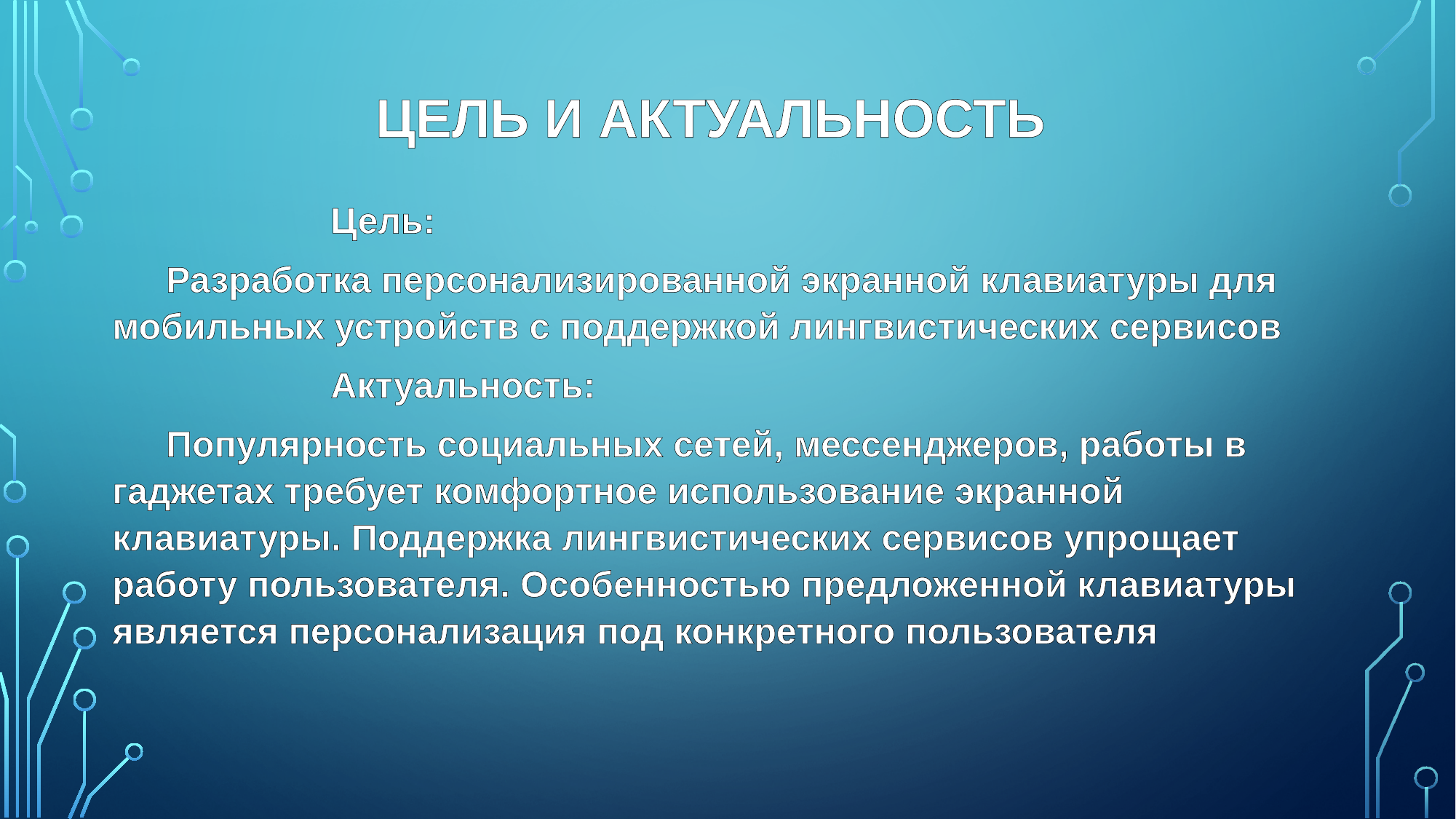

# ЦЕЛЬ И АКТУАЛЬНОСТЬ
		Цель:
Разработка персонализированной экранной клавиатуры для мобильных устройств с поддержкой лингвистических сервисов
		Актуальность:
Популярность социальных сетей, мессенджеров, работы в гаджетах требует комфортное использование экранной клавиатуры. Поддержка лингвистических сервисов упрощает работу пользователя. Особенностью предложенной клавиатуры является персонализация под конкретного пользователя